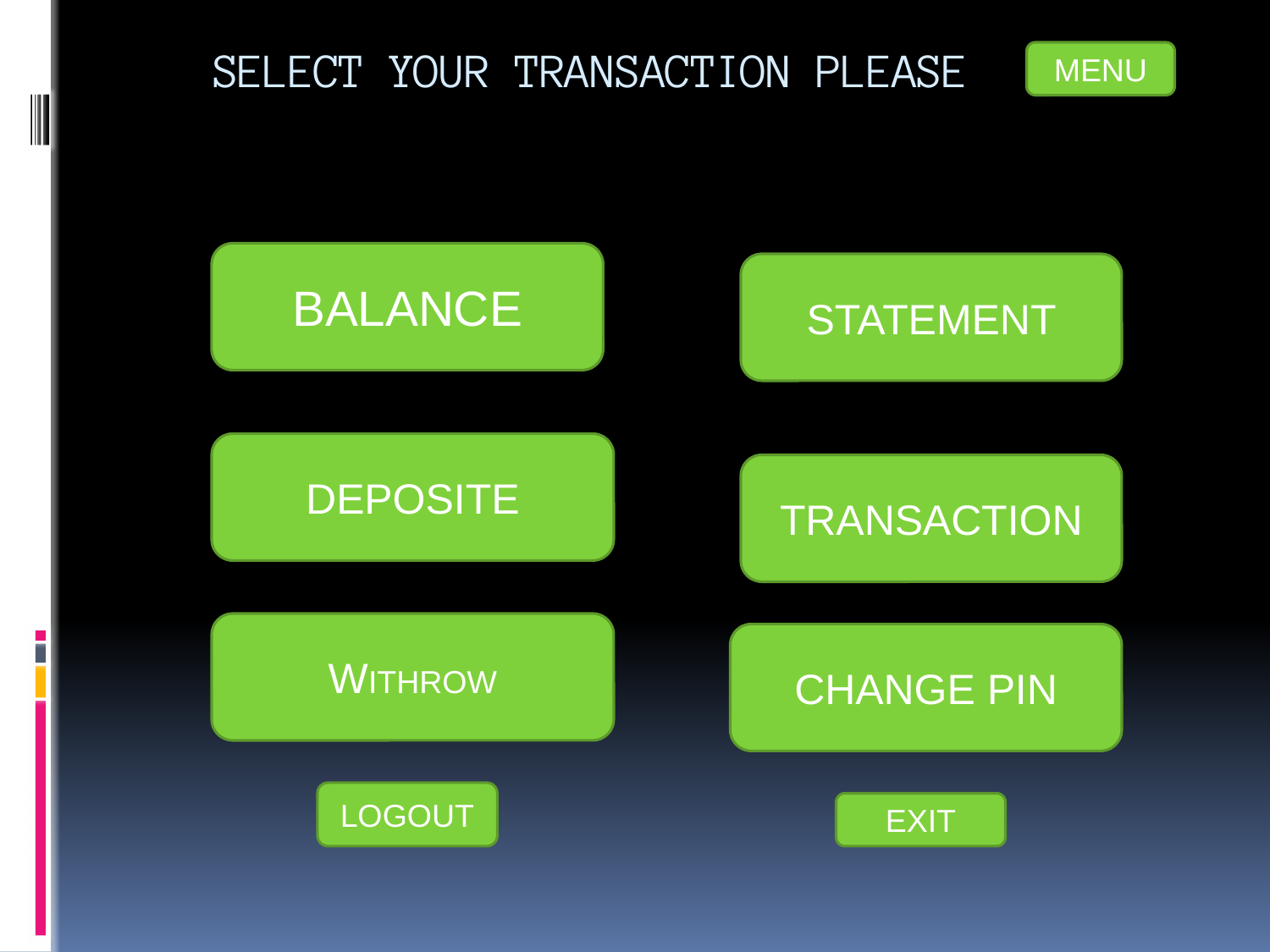

# SELECT YOUR TRANSACTION PLEASE
MENU

BALANCE
STATEMENT
DEPOSITE
TRANSACTION
WITHROW
CHANGE PIN
LOGOUT
EXIT